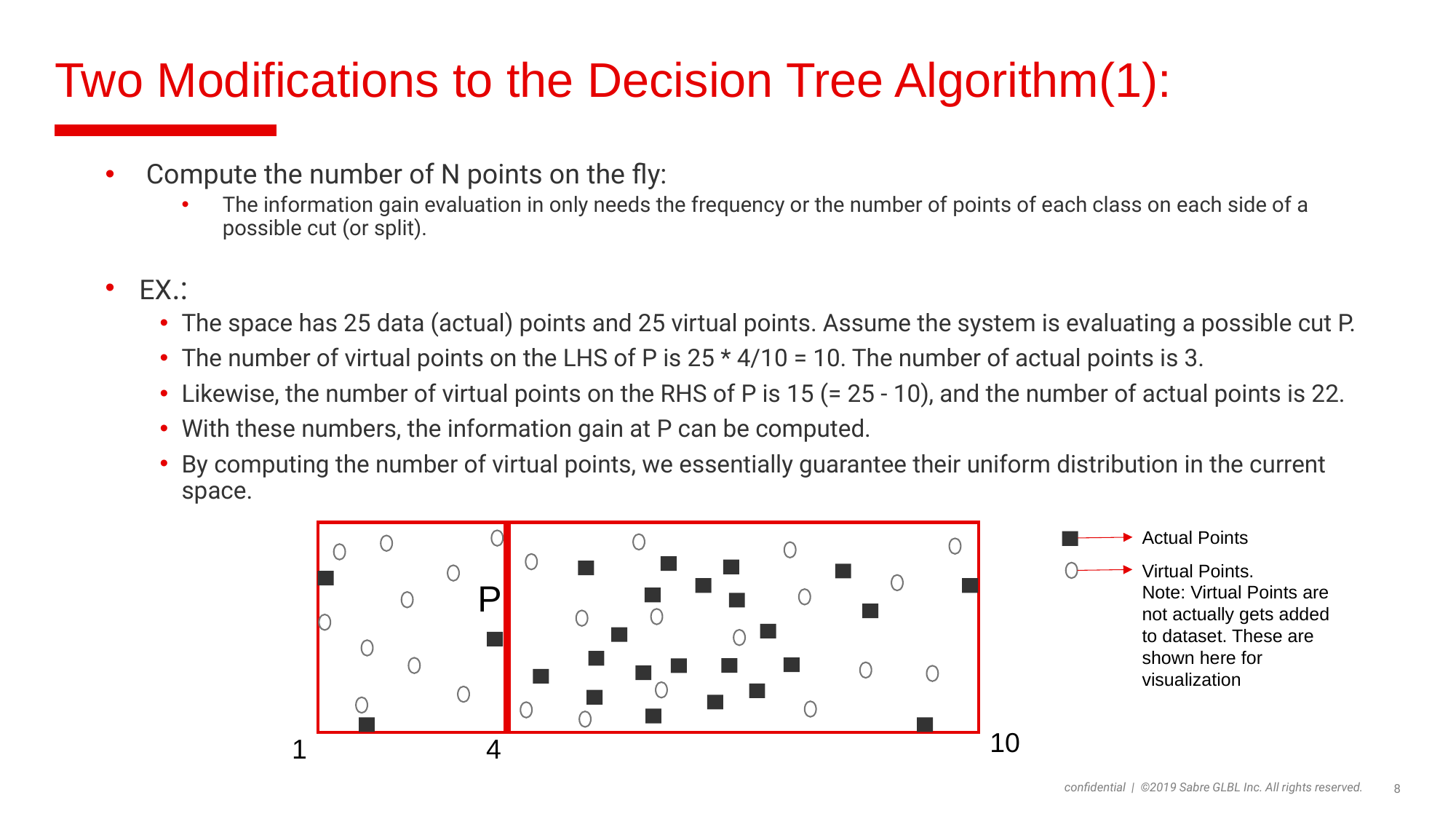

# Two Modifications to the Decision Tree Algorithm(1):
Compute the number of N points on the fly:
The information gain evaluation in only needs the frequency or the number of points of each class on each side of a possible cut (or split).
EX.:
The space has 25 data (actual) points and 25 virtual points. Assume the system is evaluating a possible cut P.
The number of virtual points on the LHS of P is 25 * 4/10 = 10. The number of actual points is 3.
Likewise, the number of virtual points on the RHS of P is 15 (= 25 - 10), and the number of actual points is 22.
With these numbers, the information gain at P can be computed.
By computing the number of virtual points, we essentially guarantee their uniform distribution in the current space.

Actual Points

Virtual Points.
Note: Virtual Points are not actually gets added to dataset. These are shown here for visualization

P

10
1
4